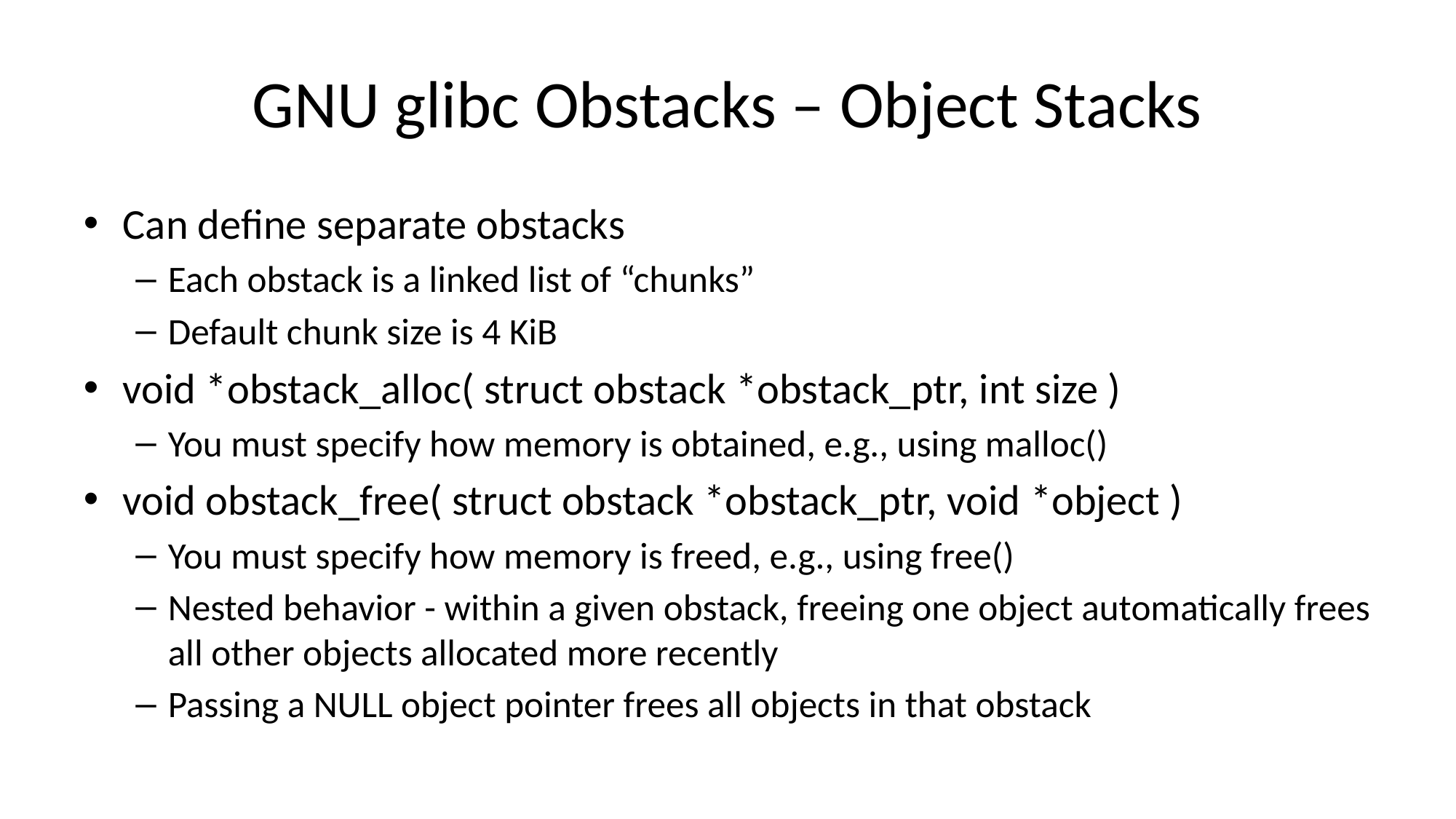

# GNU glibc Obstacks – Object Stacks
Can define separate obstacks
Each obstack is a linked list of “chunks”
Default chunk size is 4 KiB
void *obstack_alloc( struct obstack *obstack_ptr, int size )
You must specify how memory is obtained, e.g., using malloc()
void obstack_free( struct obstack *obstack_ptr, void *object )
You must specify how memory is freed, e.g., using free()
Nested behavior - within a given obstack, freeing one object automatically frees all other objects allocated more recently
Passing a NULL object pointer frees all objects in that obstack